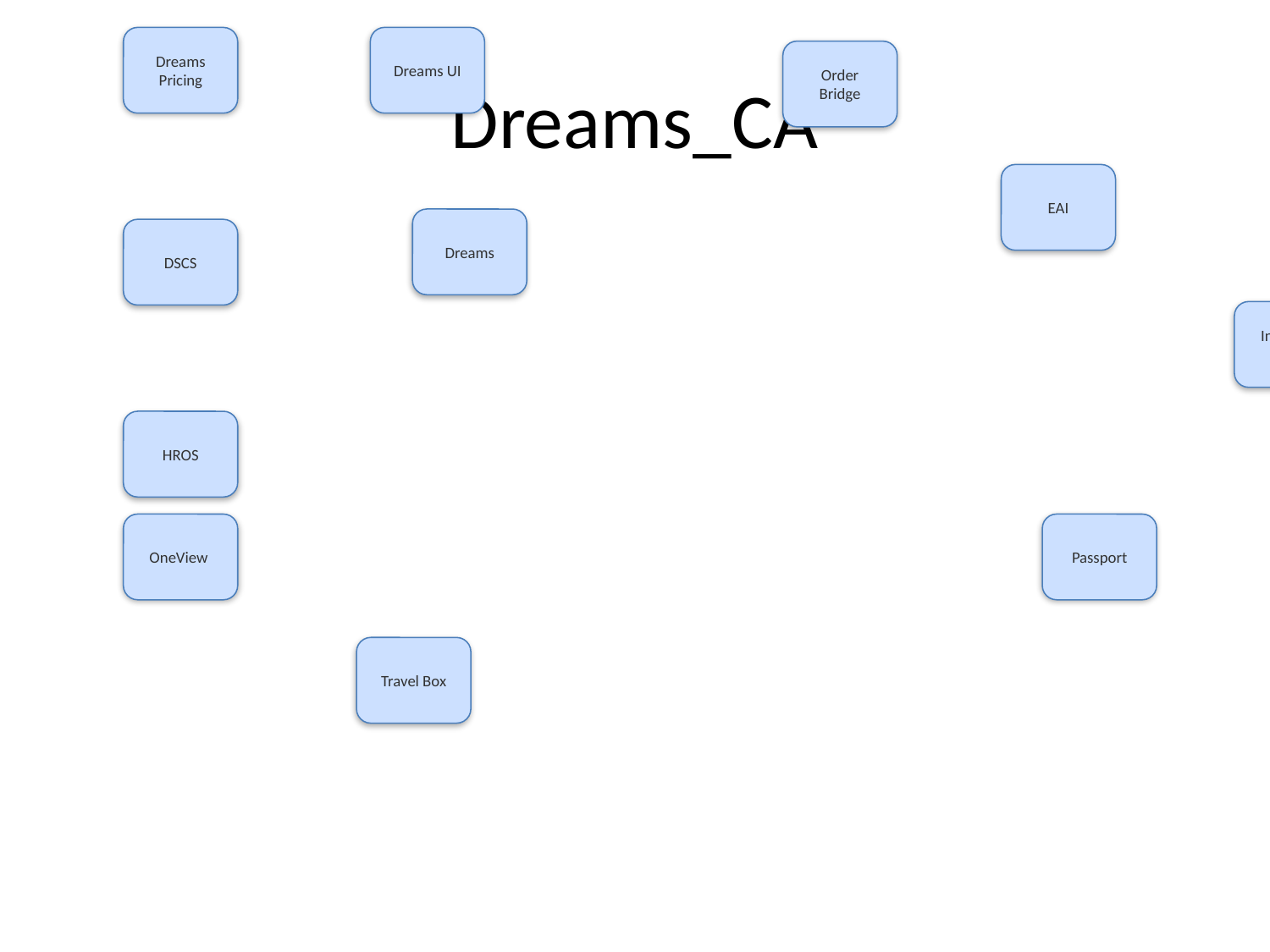

Dreams Pricing
Dreams UI
# Dreams_CA
Order Bridge
EAI
Dreams
DSCS
Inventory Bridge
HROS
OneView
Passport
Travel Box